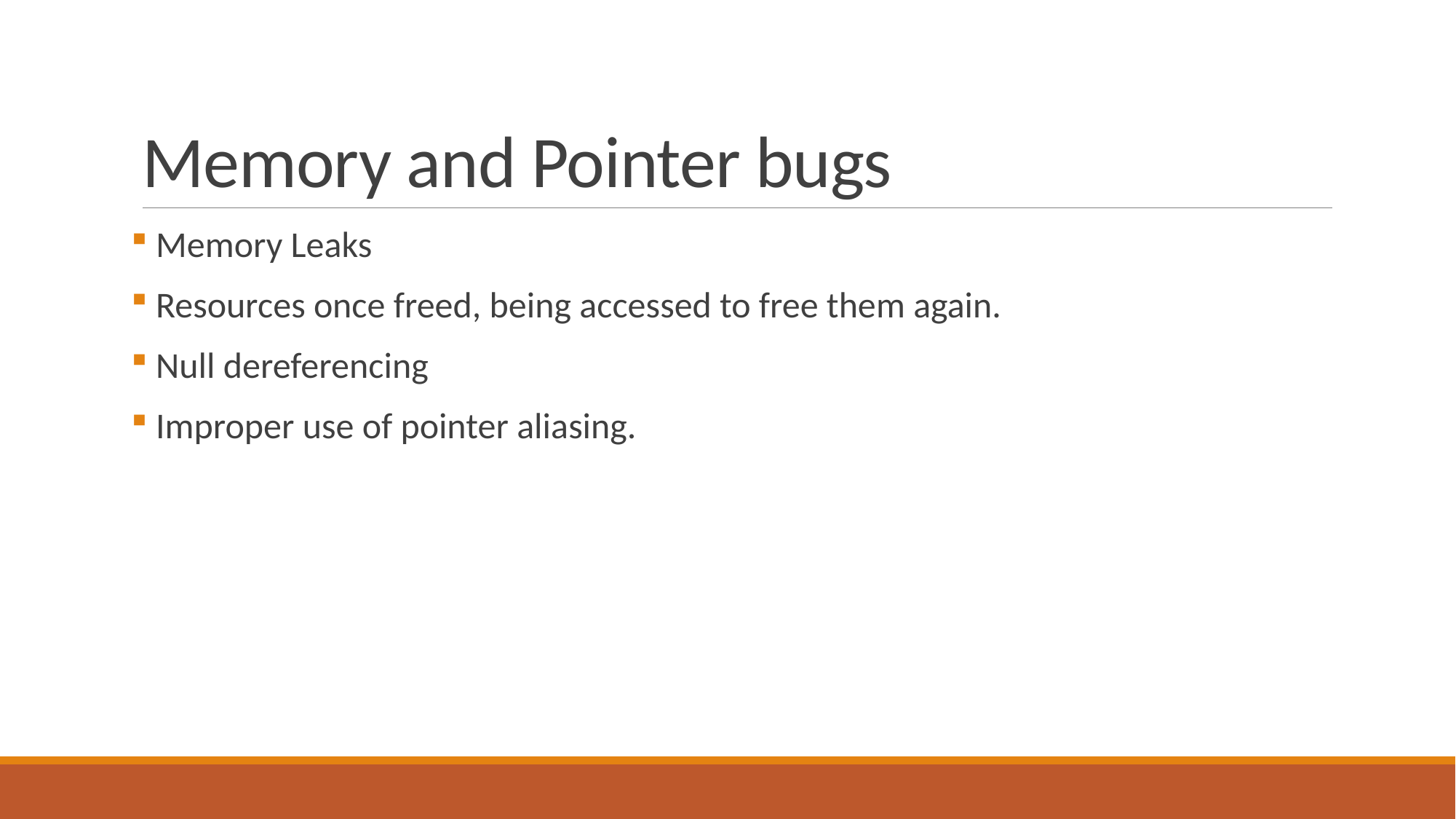

# Memory and Pointer bugs
 Memory Leaks
 Resources once freed, being accessed to free them again.
 Null dereferencing
 Improper use of pointer aliasing.